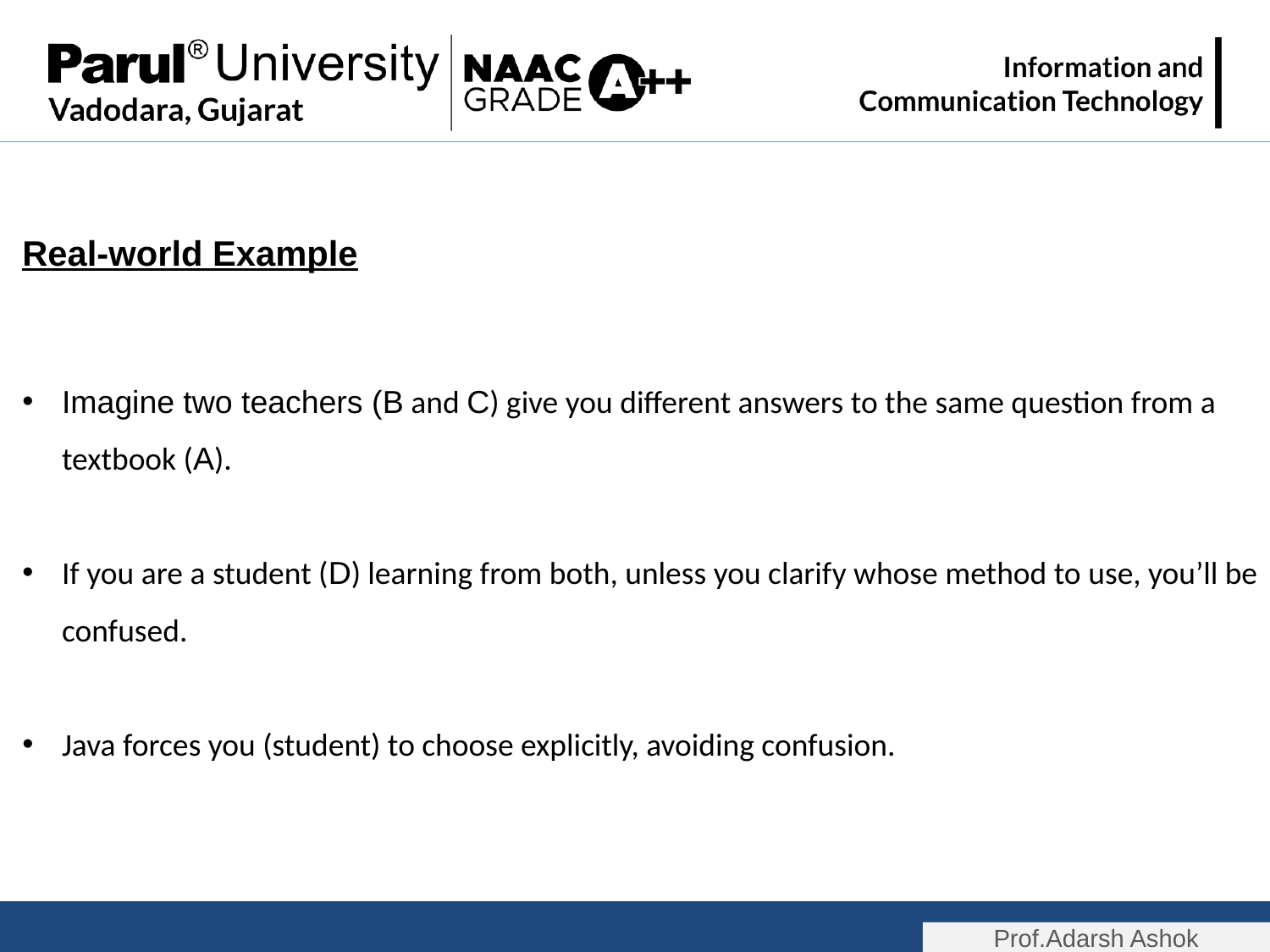

Real-world Example

Imagine two teachers (B and C) give you different answers to the same question from a textbook (A).

If you are a student (D) learning from both, unless you clarify whose method to use, you’ll be confused.

Java forces you (student) to choose explicitly, avoiding confusion.
Prof.Adarsh Ashok